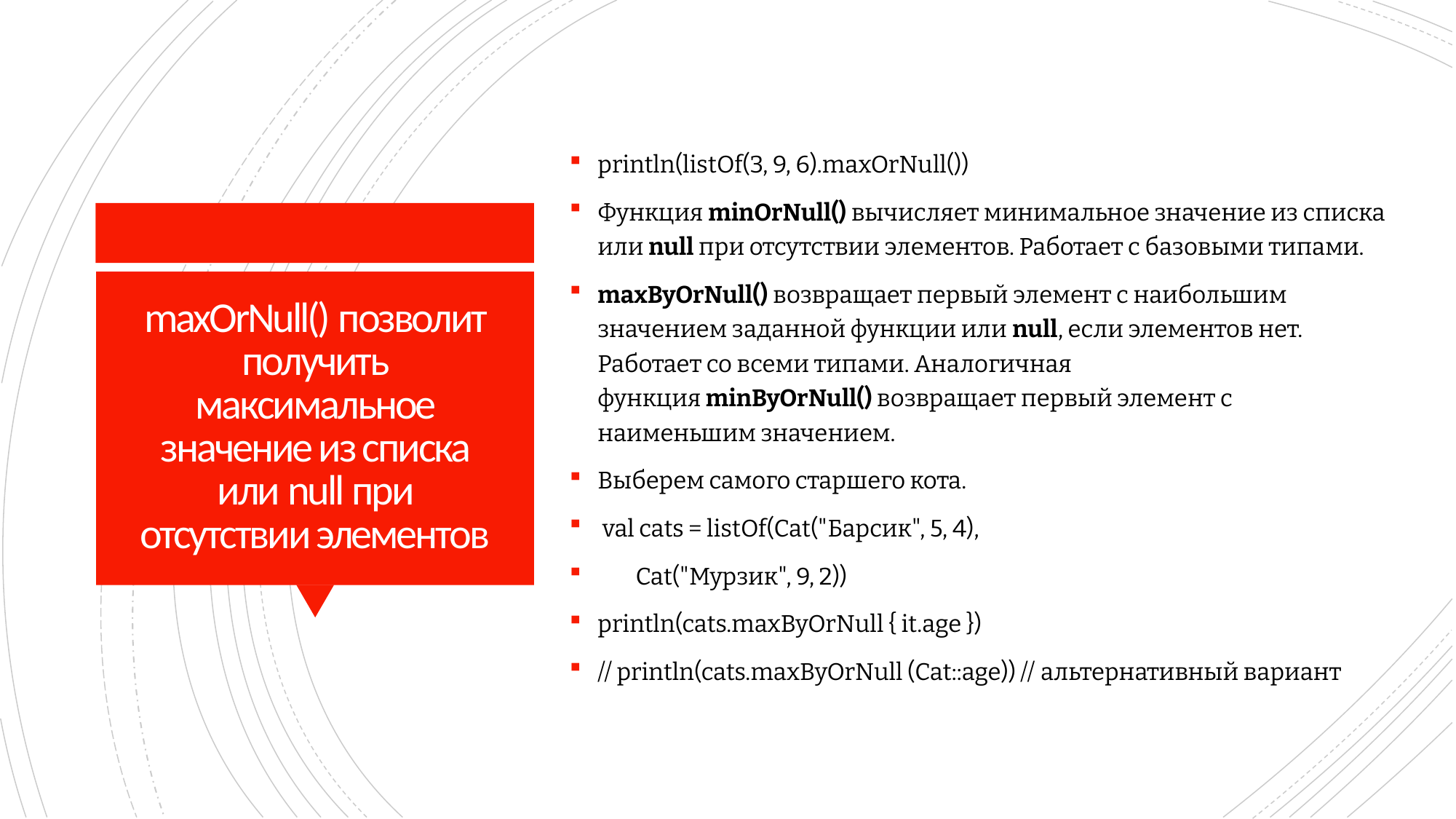

println(listOf(3, 9, 6).maxOrNull())
Функция minOrNull() вычисляет минимальное значение из списка или null при отсутствии элементов. Работает с базовыми типами.
maxByOrNull() возвращает первый элемент с наибольшим значением заданной функции или null, если элементов нет. Работает со всеми типами. Аналогичная функция minByOrNull() возвращает первый элемент с наименьшим значением.
Выберем самого старшего кота.
 val cats = listOf(Cat("Барсик", 5, 4),
        Cat("Мурзик", 9, 2))
println(cats.maxByOrNull { it.age })
// println(cats.maxByOrNull (Cat::age)) // альтернативный вариант

# maxOrNull() позволит получить максимальное значение из списка или null при отсутствии элементов